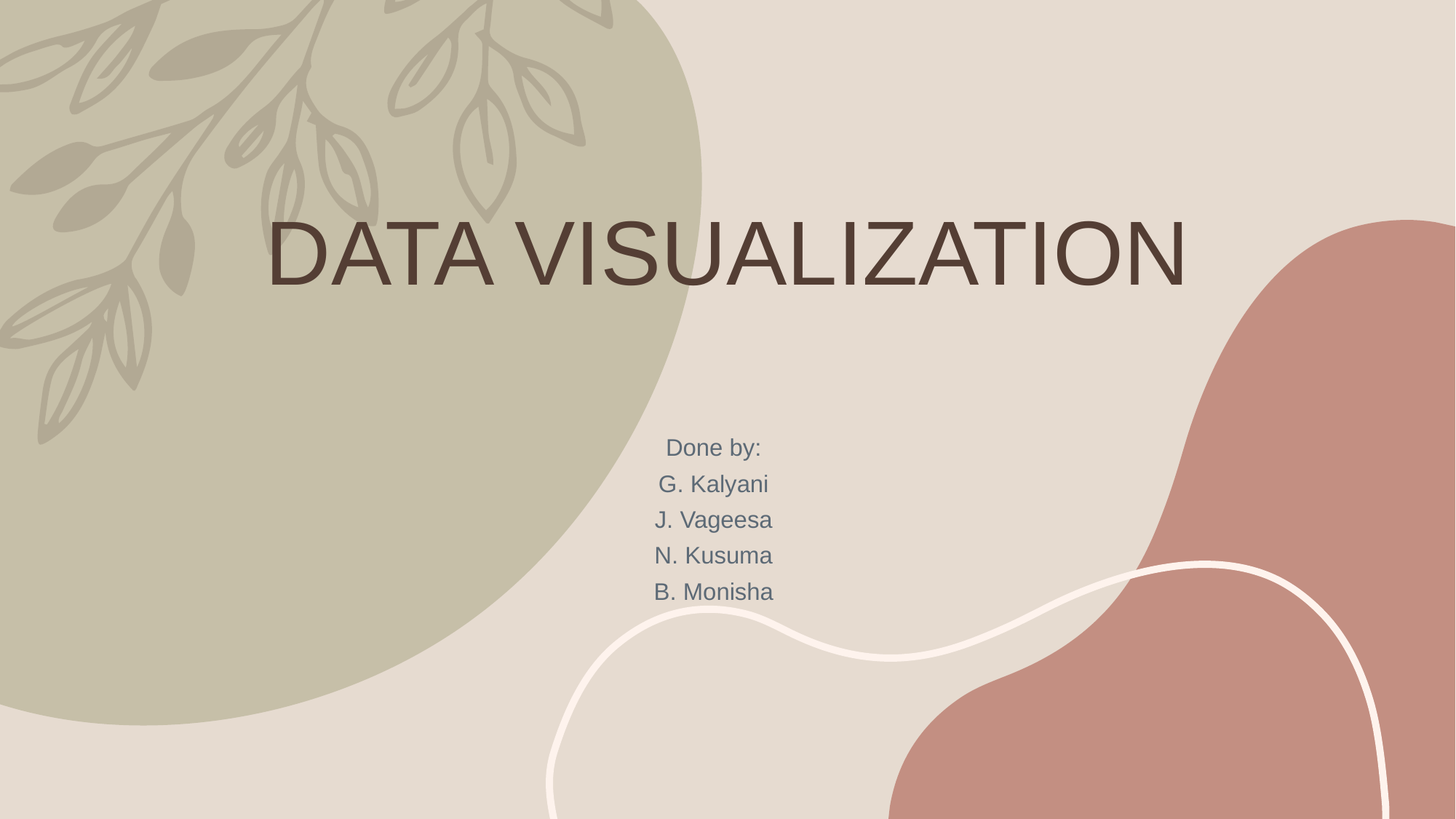

# DATA VISUALIZATION
Done by:
G. Kalyani
J. Vageesa
N. Kusuma
B. Monisha